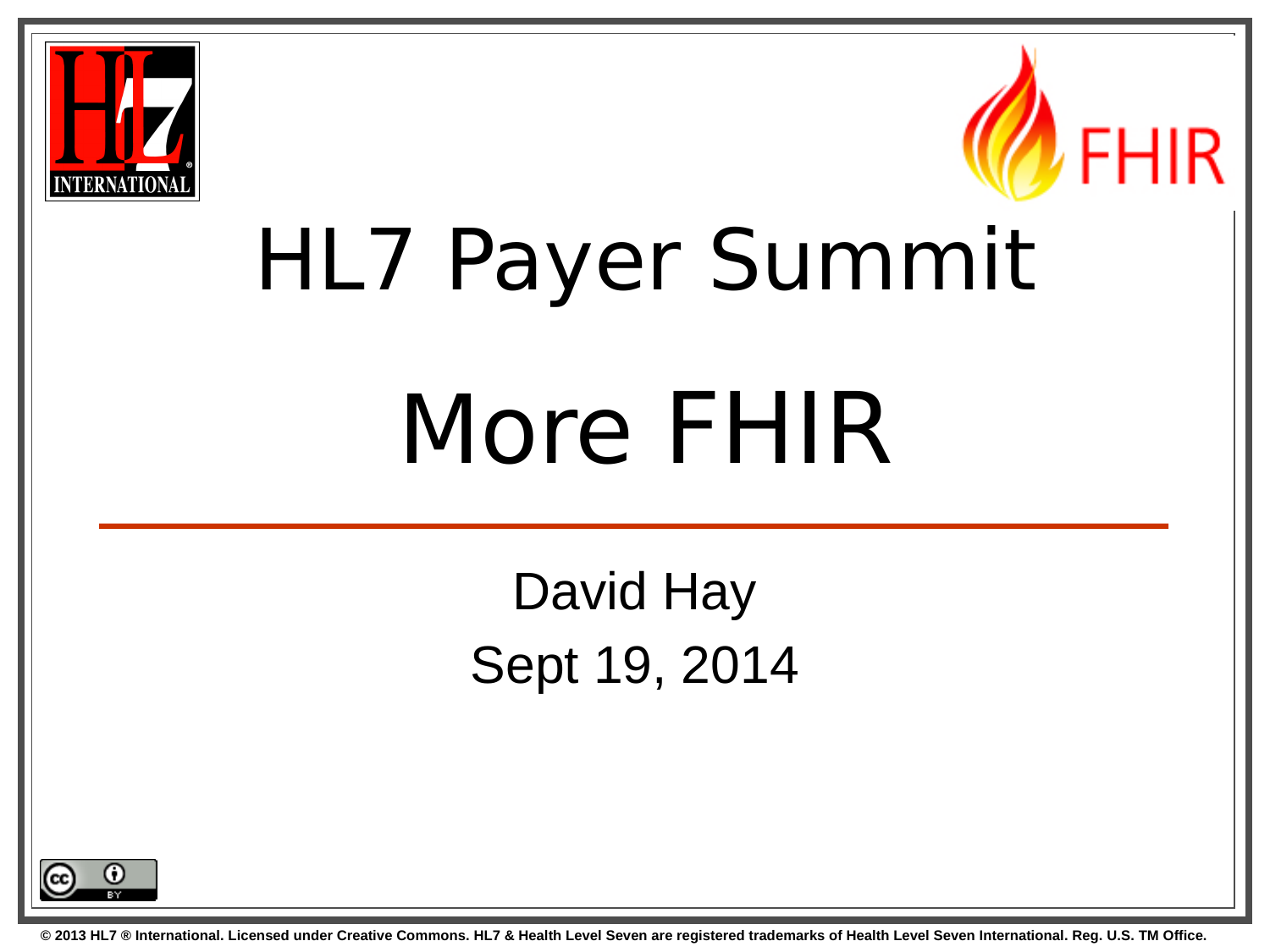

# HL7 Payer Summit More FHIR
David Hay
Sept 19, 2014